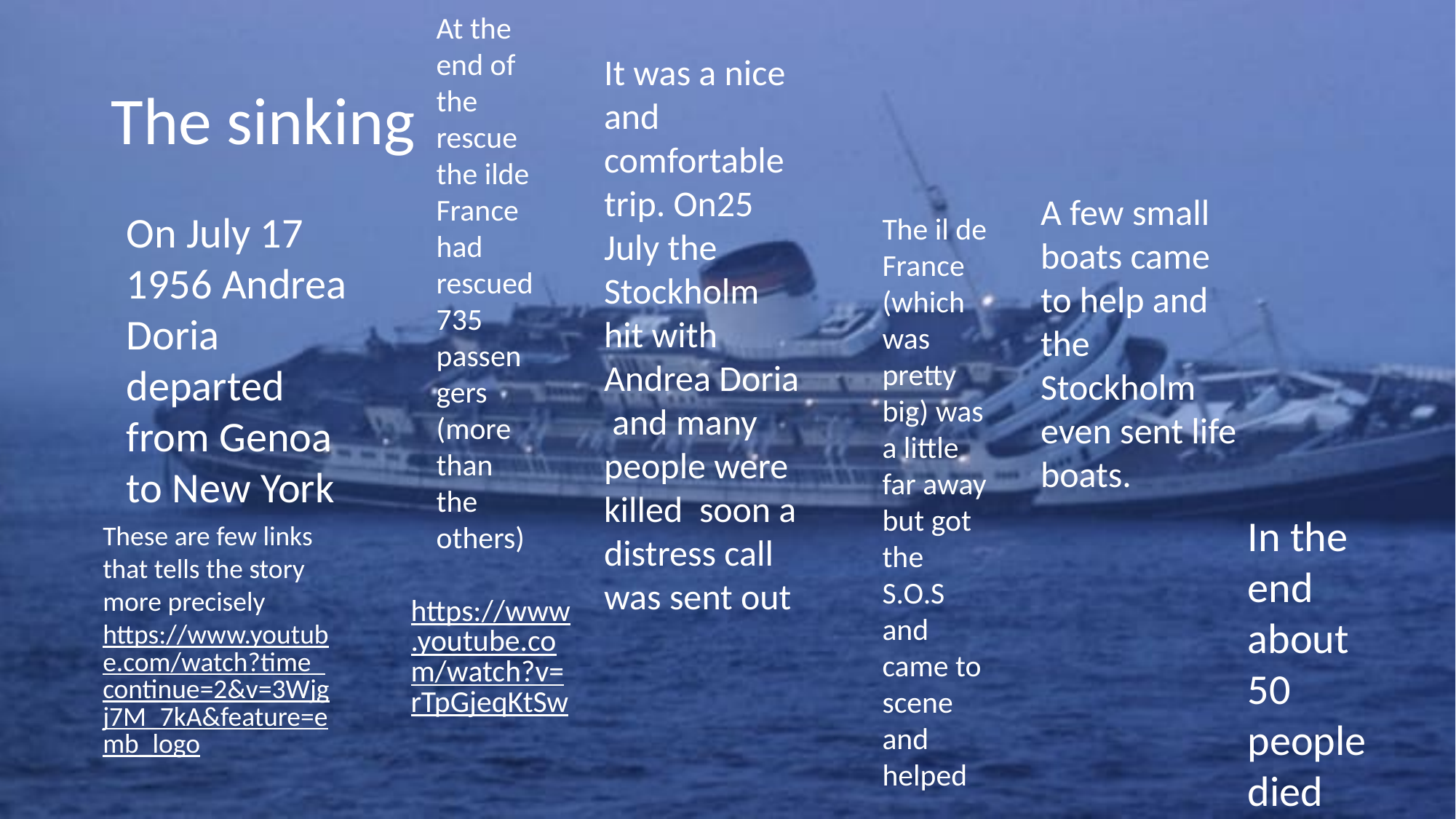

At the end of the rescue the ilde France had rescued 735 passengers (more than the others)
# The sinking
It was a nice and comfortable trip. On25 July the Stockholm hit with Andrea Doria  and many people were killed  soon a distress call was sent out

A few small boats came to help and the Stockholm even sent life boats.
On July 17 1956 Andrea Doria departed from Genoa to New York
The il de France (which was pretty big) was a little far away but got the S.O.S  and came to scene and helped
In the end  about 50 people died
These are few links that tells the story more precisely
https://www.youtube.com/watch?time_continue=2&v=3Wjgj7M_7kA&feature=emb_logo
https://www.youtube.com/watch?v=rTpGjeqKtSw